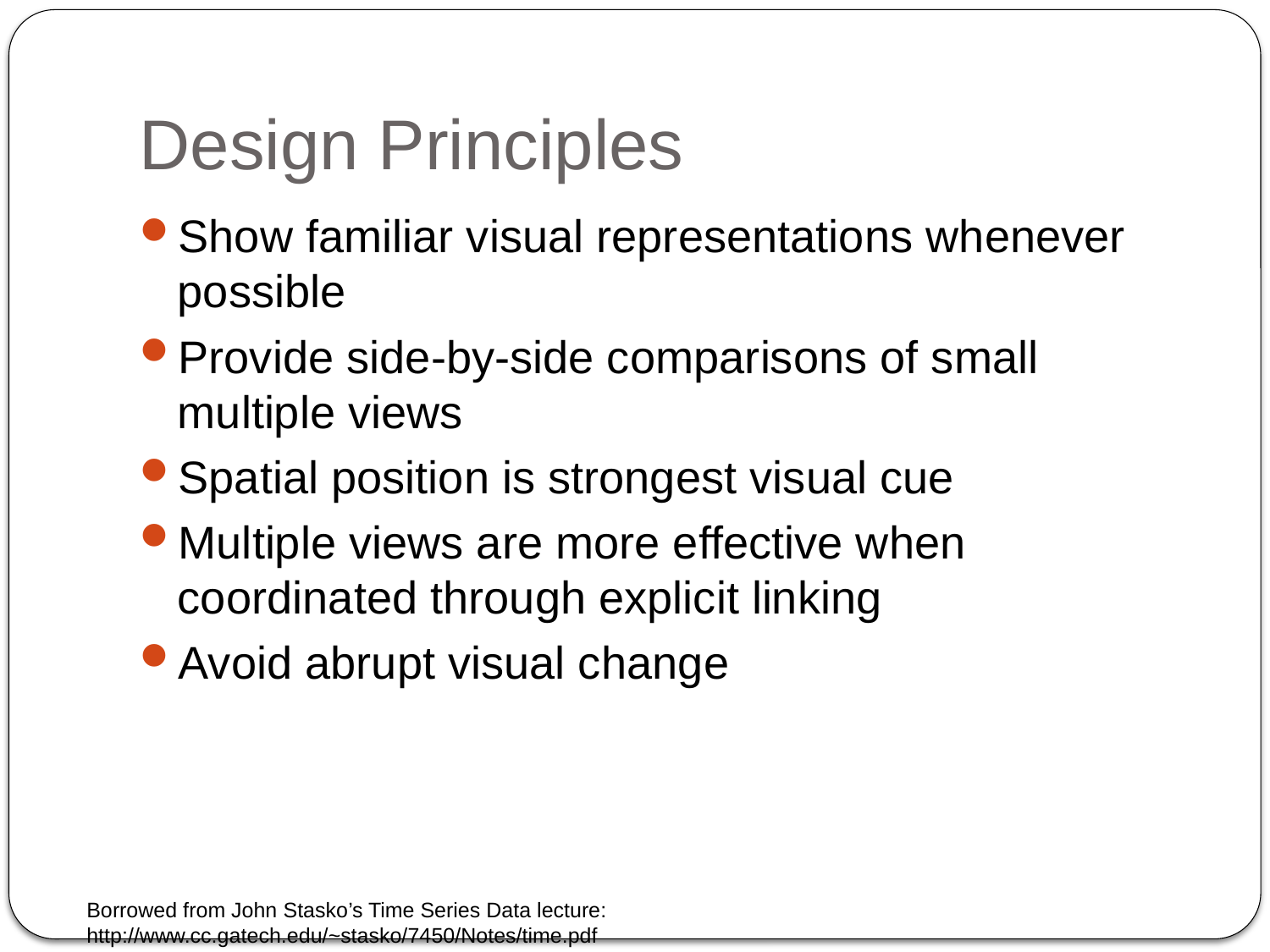

# Design Principles
Show familiar visual representations whenever possible
Provide side-by-side comparisons of small multiple views
Spatial position is strongest visual cue
Multiple views are more effective when coordinated through explicit linking
Avoid abrupt visual change

Borrowed from John Stasko’s Time Series Data lecture: http://www.cc.gatech.edu/~stasko/7450/Notes/time.pdf